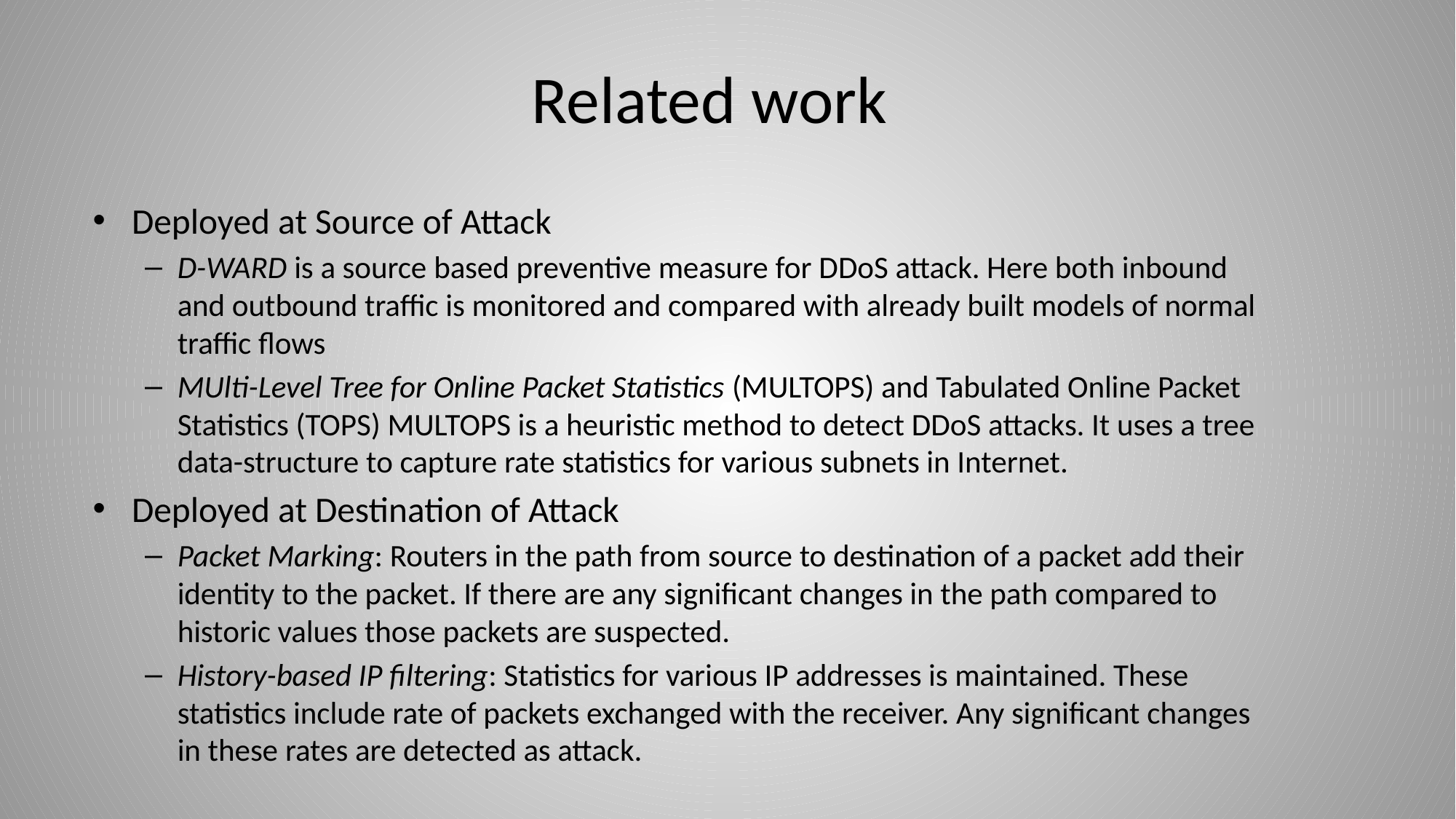

# Related work
Deployed at Source of Attack
D-WARD is a source based preventive measure for DDoS attack. Here both inbound and outbound traffic is monitored and compared with already built models of normal traffic flows
MUlti-Level Tree for Online Packet Statistics (MULTOPS) and Tabulated Online Packet Statistics (TOPS) MULTOPS is a heuristic method to detect DDoS attacks. It uses a tree data-structure to capture rate statistics for various subnets in Internet.
Deployed at Destination of Attack
Packet Marking: Routers in the path from source to destination of a packet add their identity to the packet. If there are any significant changes in the path compared to historic values those packets are suspected.
History-based IP filtering: Statistics for various IP addresses is maintained. These statistics include rate of packets exchanged with the receiver. Any significant changes in these rates are detected as attack.